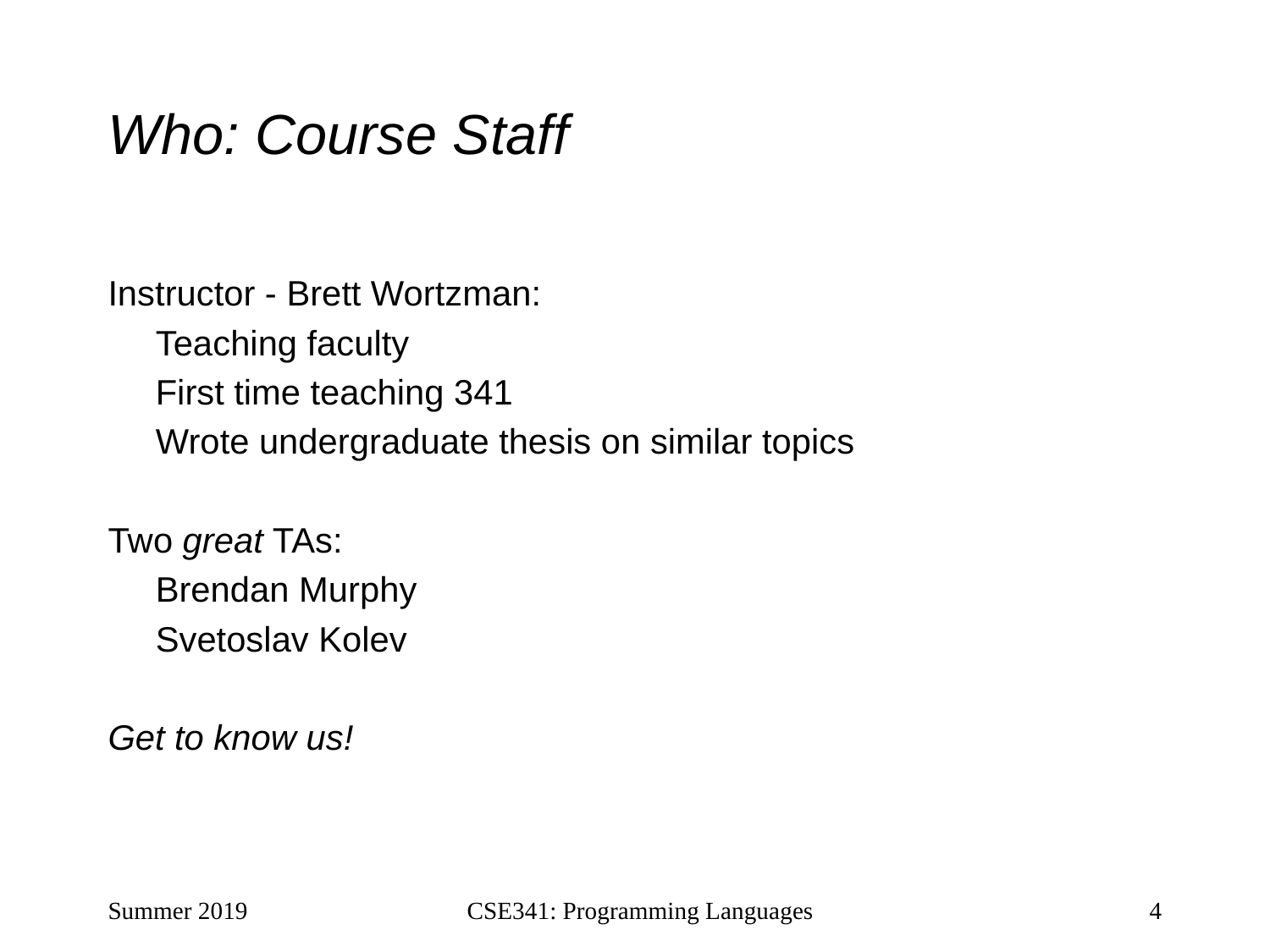

# Who: Course Staff
Instructor - Brett Wortzman:
	Teaching faculty
	First time teaching 341
	Wrote undergraduate thesis on similar topics

Two great TAs:
	Brendan Murphy
	Svetoslav Kolev

Get to know us!
Summer 2019
CSE341: Programming Languages
4